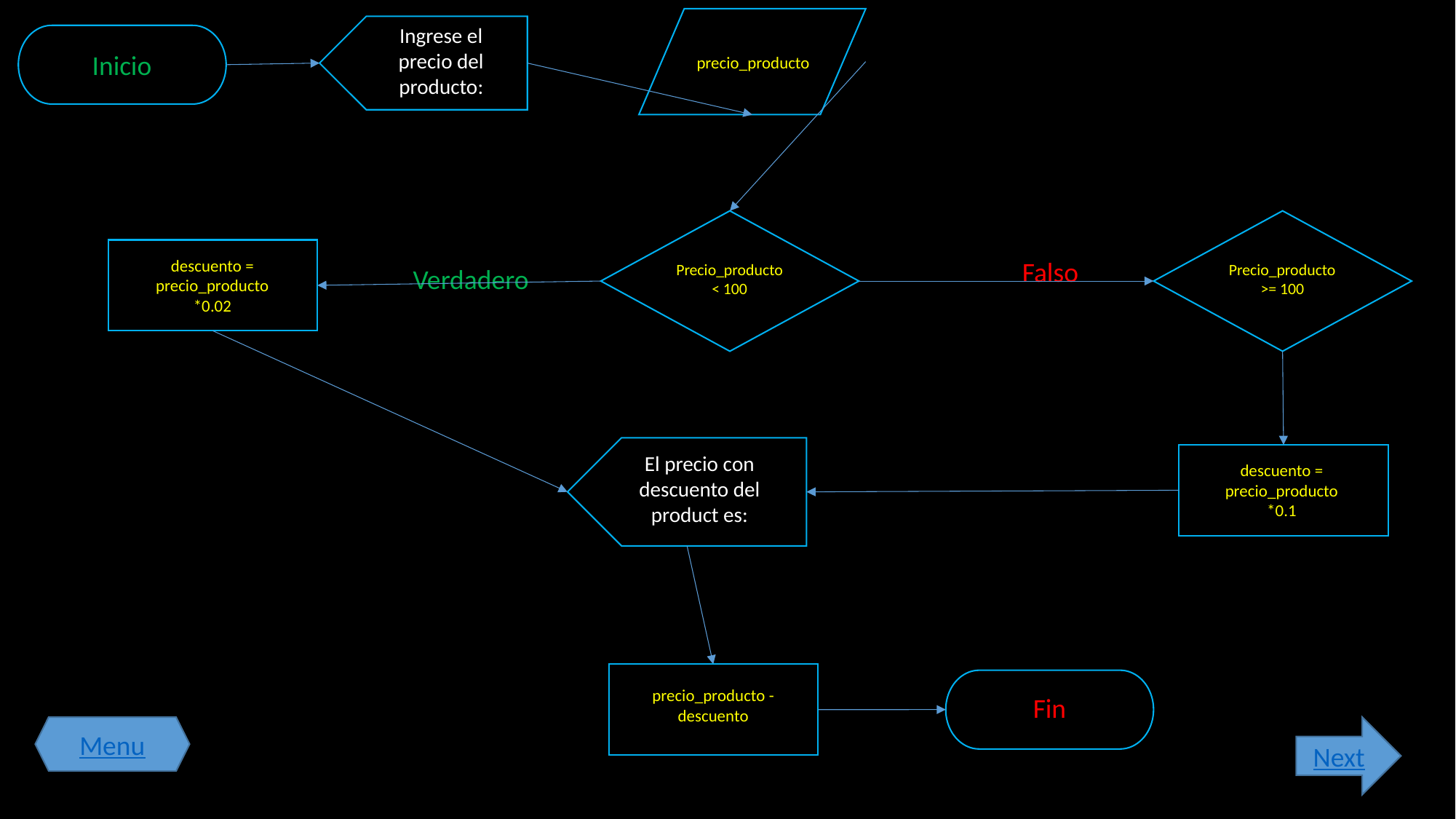

Ingrese el precio del producto:

Inicio
precio_producto

descuento = precio_producto *0.02
Falso
Precio_producto < 100
Precio_producto >= 100
Verdadero

El precio con descuento del product es:

descuento = precio_producto *0.1

precio_producto - descuento
Fin
Menu
Next